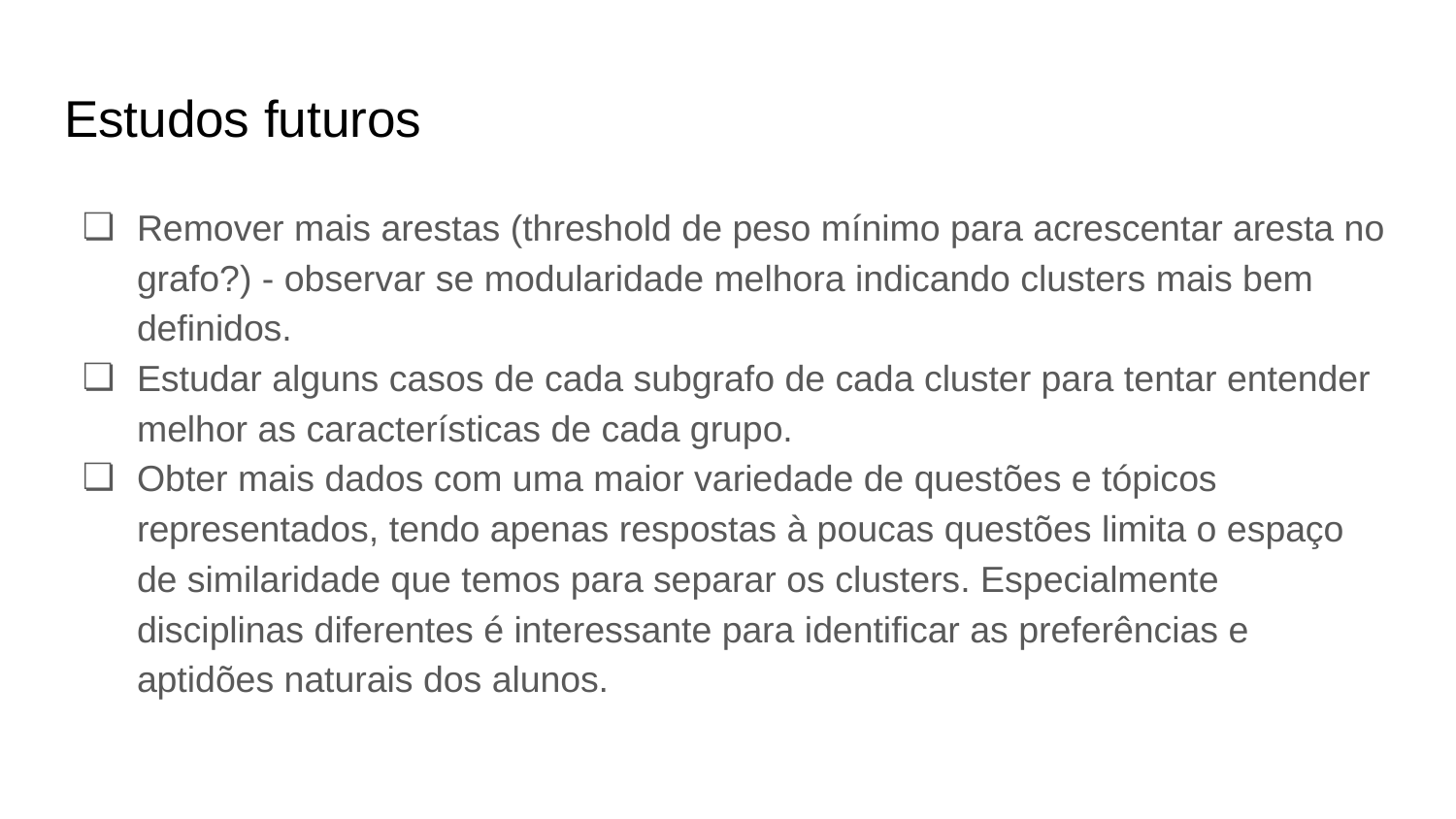

# Estudos futuros
Remover mais arestas (threshold de peso mínimo para acrescentar aresta no grafo?) - observar se modularidade melhora indicando clusters mais bem definidos.
Estudar alguns casos de cada subgrafo de cada cluster para tentar entender melhor as características de cada grupo.
Obter mais dados com uma maior variedade de questões e tópicos representados, tendo apenas respostas à poucas questões limita o espaço de similaridade que temos para separar os clusters. Especialmente disciplinas diferentes é interessante para identificar as preferências e aptidões naturais dos alunos.